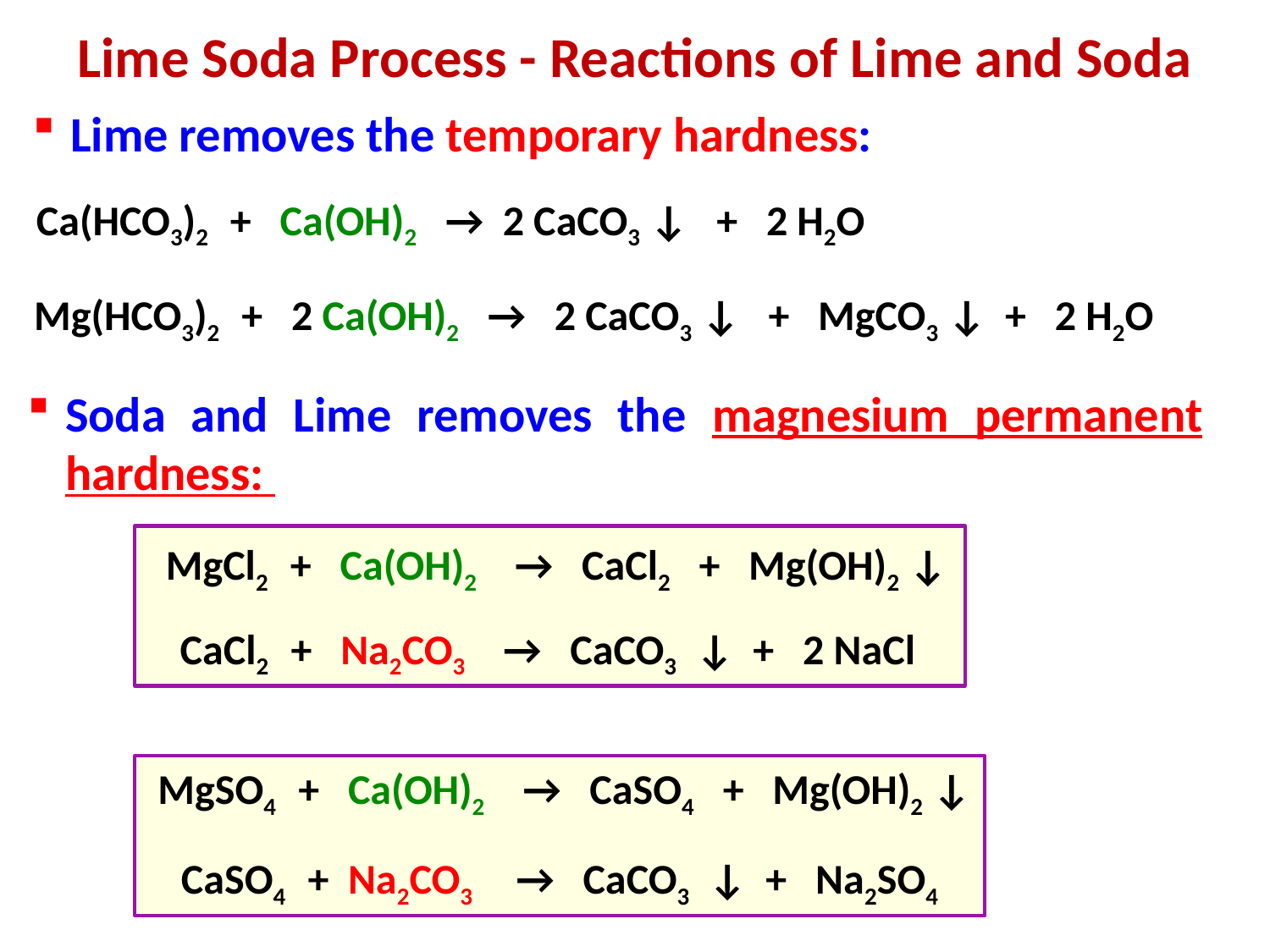

Lime Soda Process - Reactions of Lime and Soda
Lime removes the temporary hardness:
Ca(HCO3)2    +   Ca(OH)2   →  2 CaCO3 ↓   +   2 H2O
Mg(HCO3)2    +   2 Ca(OH)2   →   2 CaCO3 ↓   +   MgCO3 ↓  +   2 H2O
Soda and Lime removes the magnesium permanent hardness:

MgCl2    +   Ca(OH)2    →   CaCl2   +   Mg(OH)2 ↓
CaCl2    +   Na2CO3    →   CaCO3  ↓  +   2 NaCl

MgSO4    +   Ca(OH)2    →   CaSO4   +   Mg(OH)2 ↓
CaSO4    +  Na2CO3     →   CaCO3  ↓  +   Na2SO4